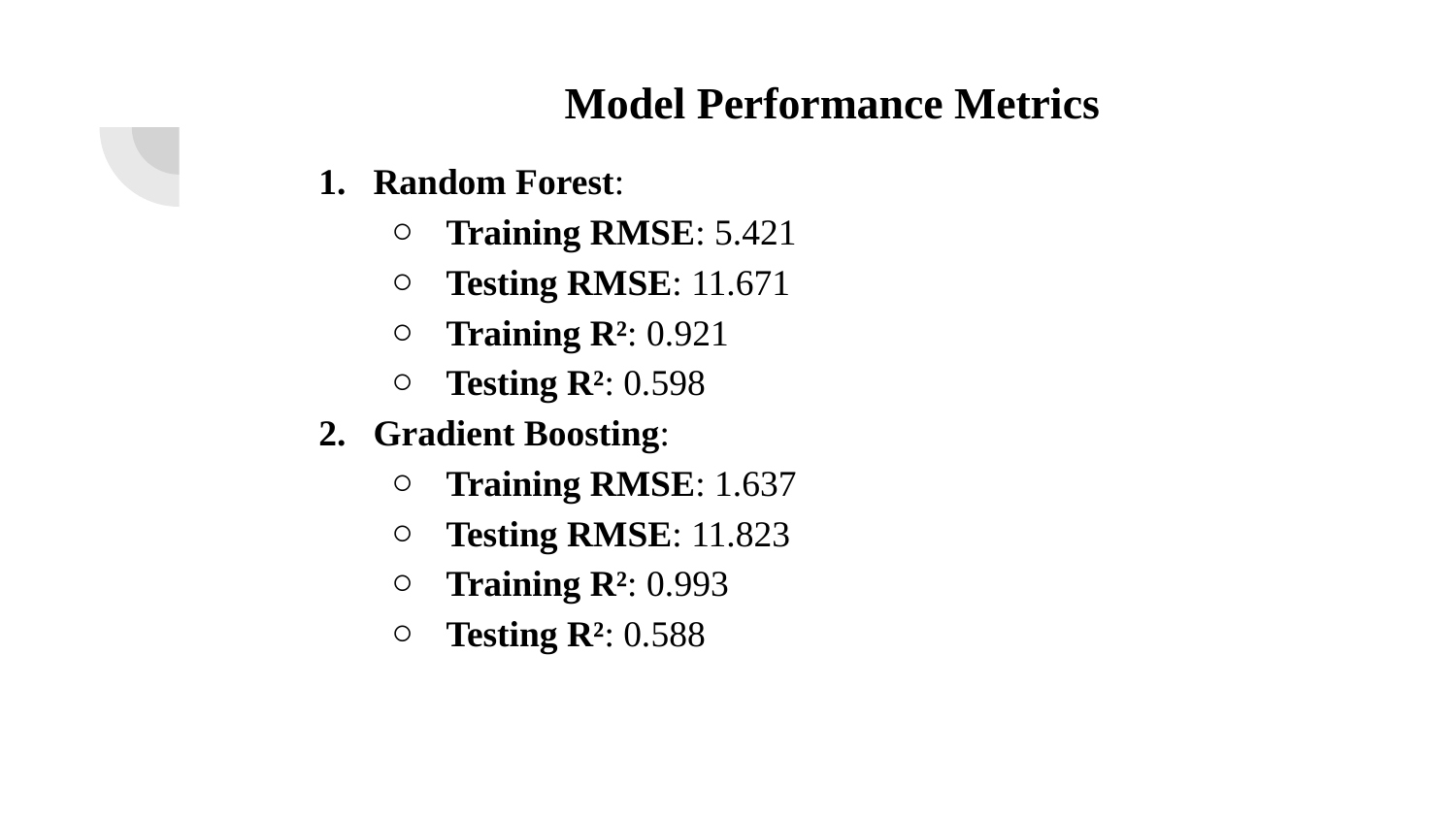

Model Performance Metrics
Random Forest:
Training RMSE: 5.421
Testing RMSE: 11.671
Training R²: 0.921
Testing R²: 0.598
Gradient Boosting:
Training RMSE: 1.637
Testing RMSE: 11.823
Training R²: 0.993
Testing R²: 0.588